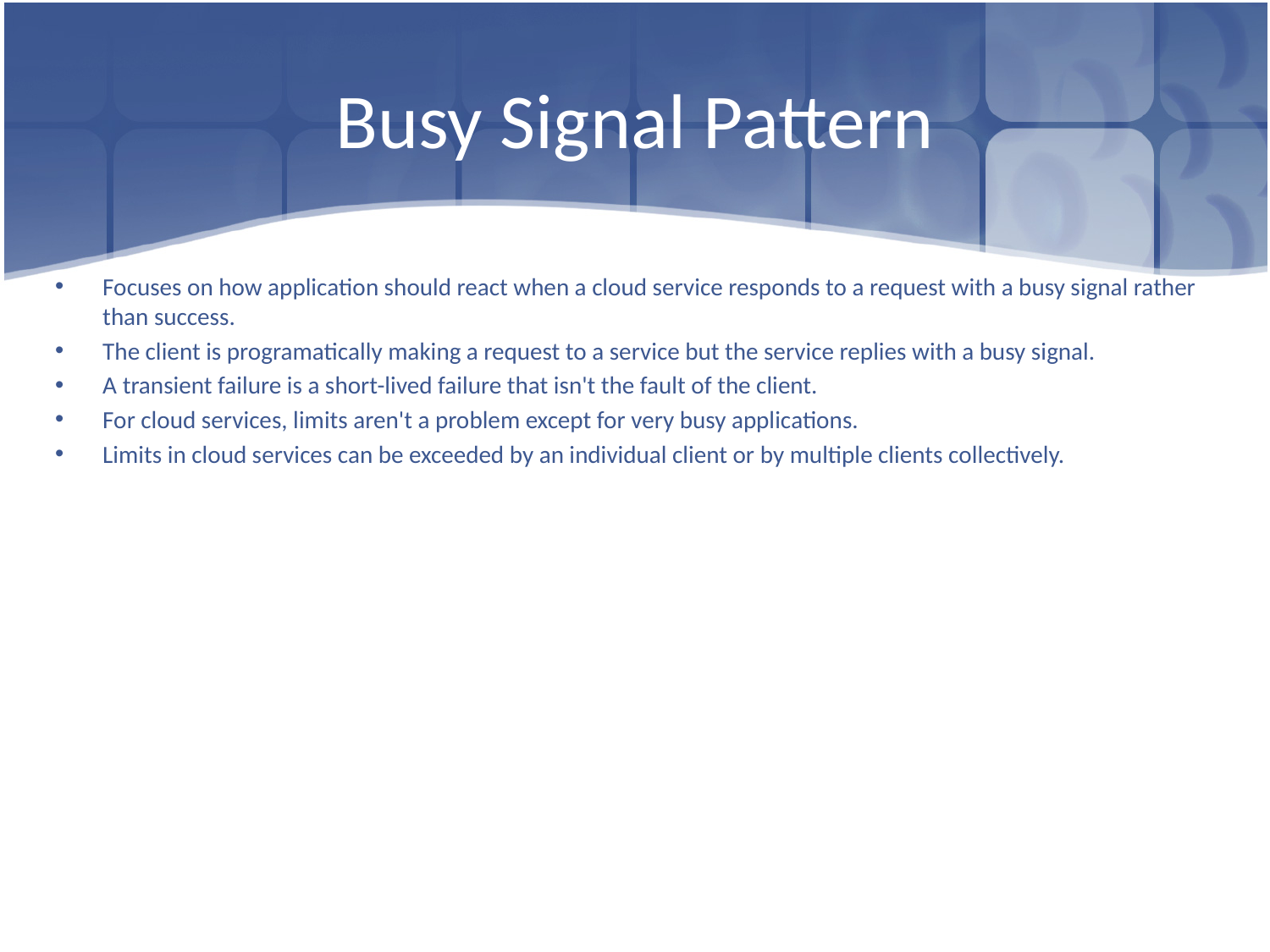

# Busy Signal Pattern
Focuses on how application should react when a cloud service responds to a request with a busy signal rather than success.
The client is programatically making a request to a service but the service replies with a busy signal.
A transient failure is a short-lived failure that isn't the fault of the client.
For cloud services, limits aren't a problem except for very busy applications.
Limits in cloud services can be exceeded by an individual client or by multiple clients collectively.